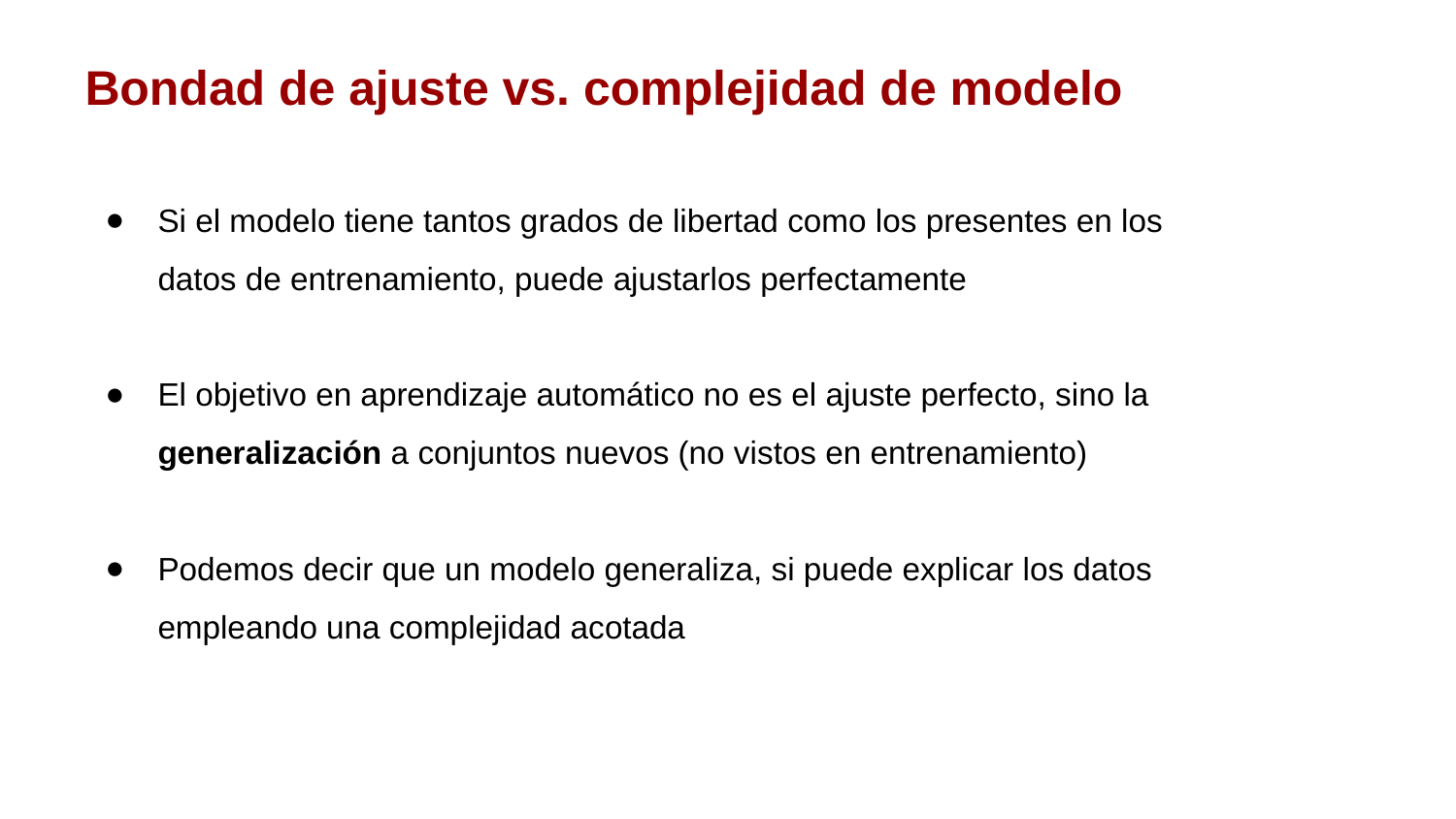

Bondad de ajuste vs. complejidad de modelo

Si el modelo tiene tantos grados de libertad como los presentes en los datos de entrenamiento, puede ajustarlos perfectamente
El objetivo en aprendizaje automático no es el ajuste perfecto, sino la generalización a conjuntos nuevos (no vistos en entrenamiento)
Podemos decir que un modelo generaliza, si puede explicar los datos empleando una complejidad acotada